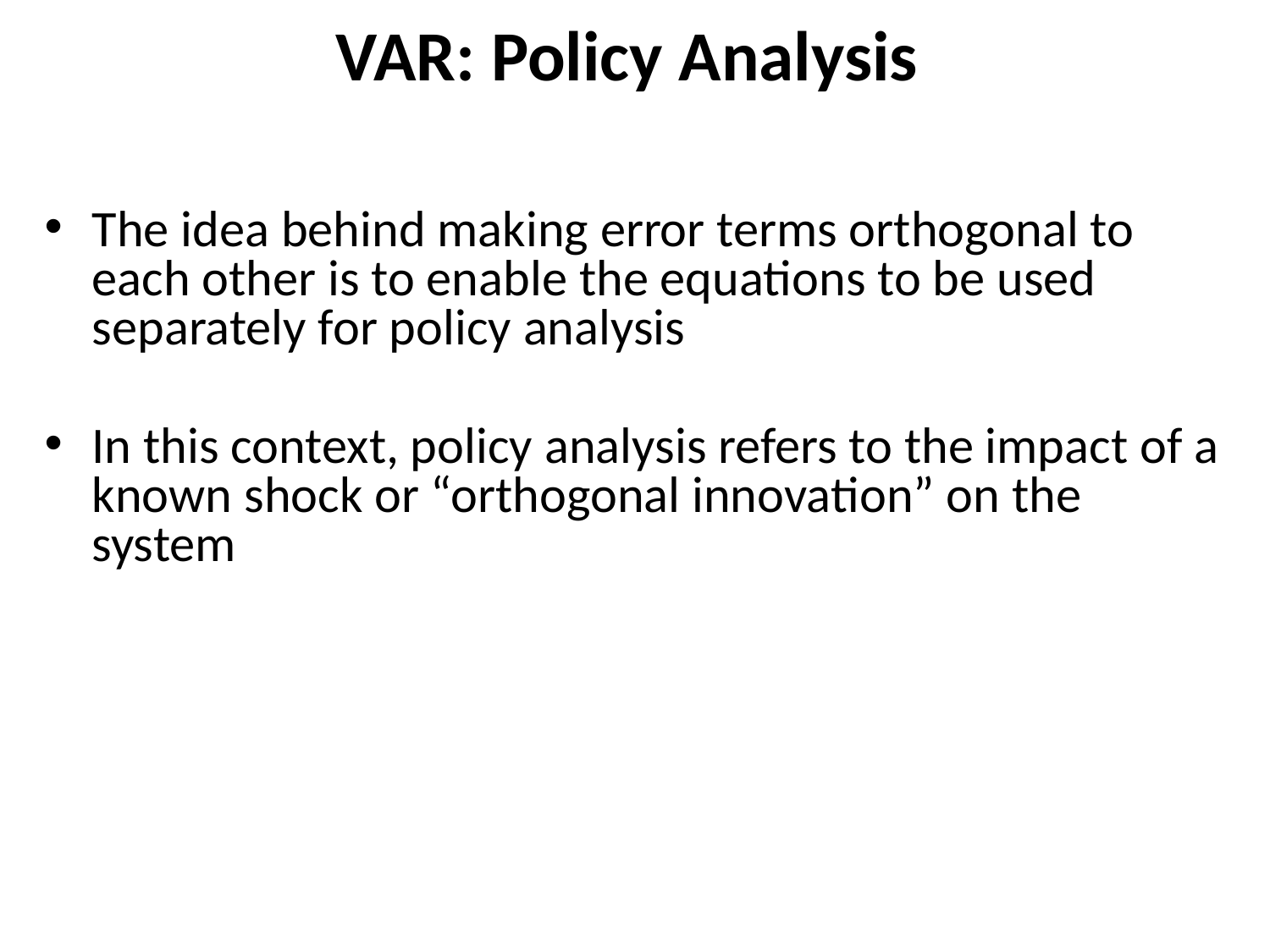

# VAR: Policy Analysis
The idea behind making error terms orthogonal to each other is to enable the equations to be used separately for policy analysis

In this context, policy analysis refers to the impact of a known shock or “orthogonal innovation” on the system